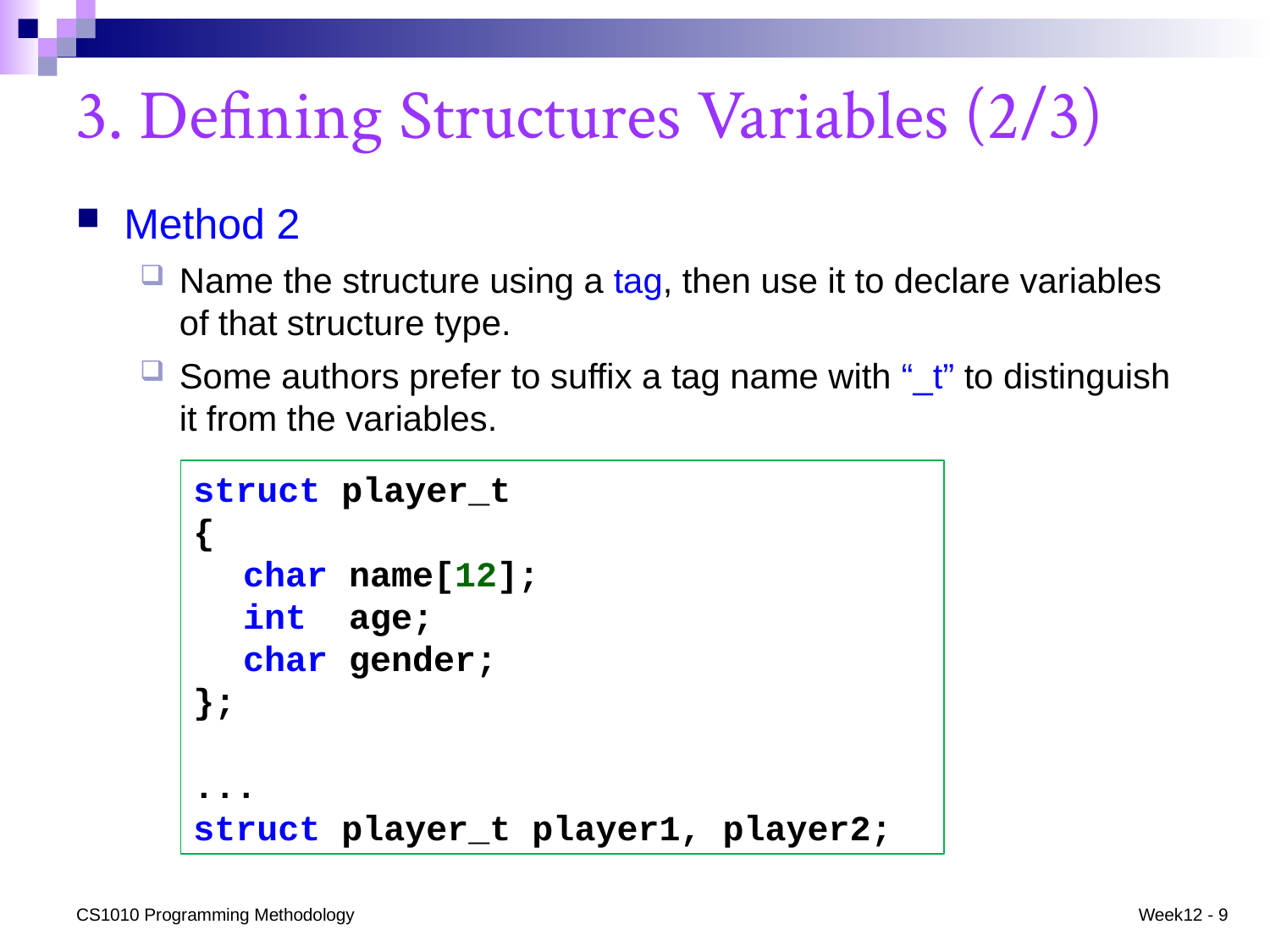

# 3. Defining Structures Variables (2/3)
Method 2
Name the structure using a tag, then use it to declare variables of that structure type.
Some authors prefer to suffix a tag name with “_t” to distinguish it from the variables.
struct player_t
{
	char name[12];
	int  age;
	char gender;
};

...
struct player_t player1, player2;
CS1010 Programming Methodology
Week12 - 9